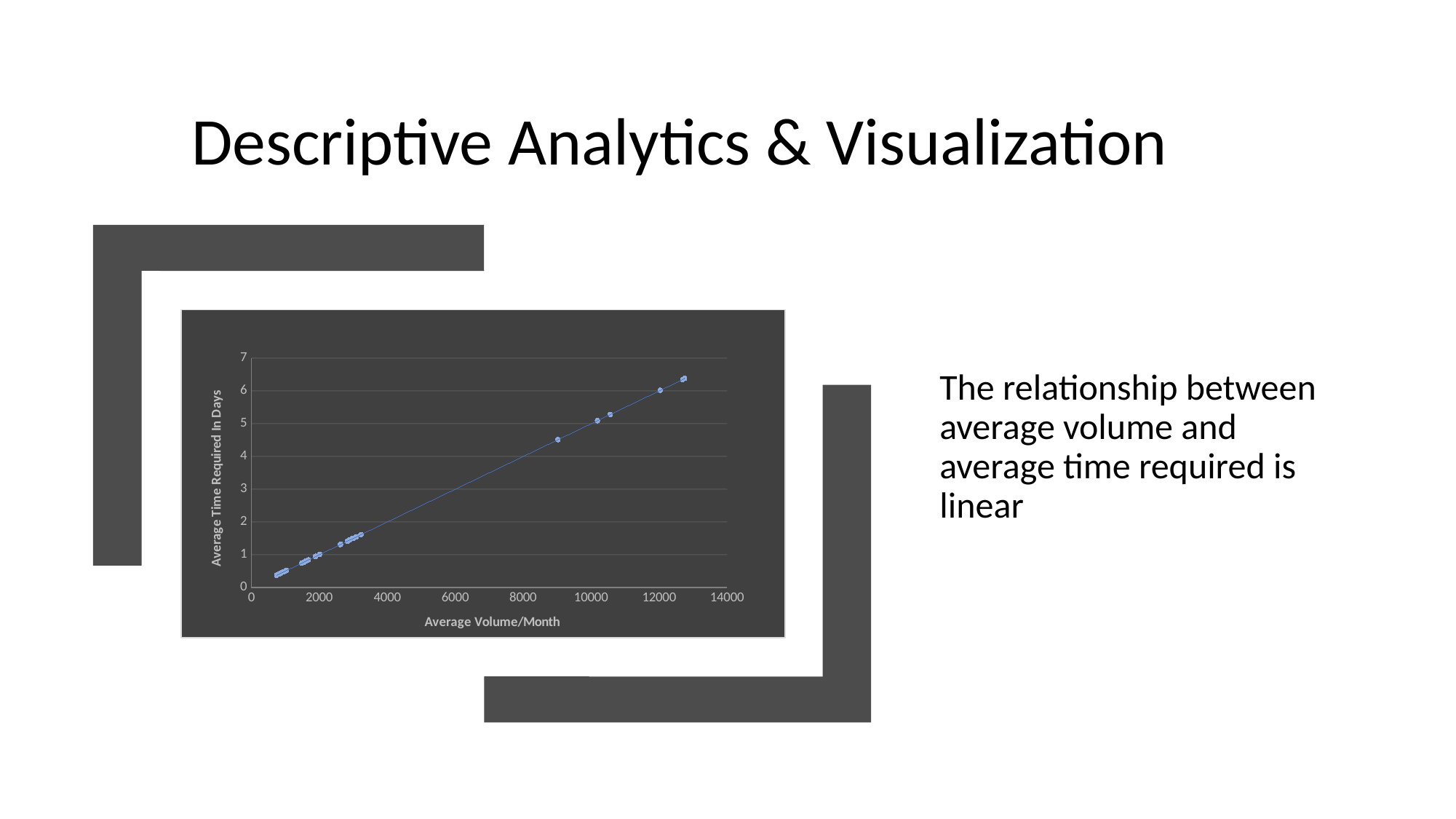

# Descriptive Analytics & Visualization

The relationship between average volume and average time required is linear

### Chart

| Category | Average Time Required, days |
|---|---|